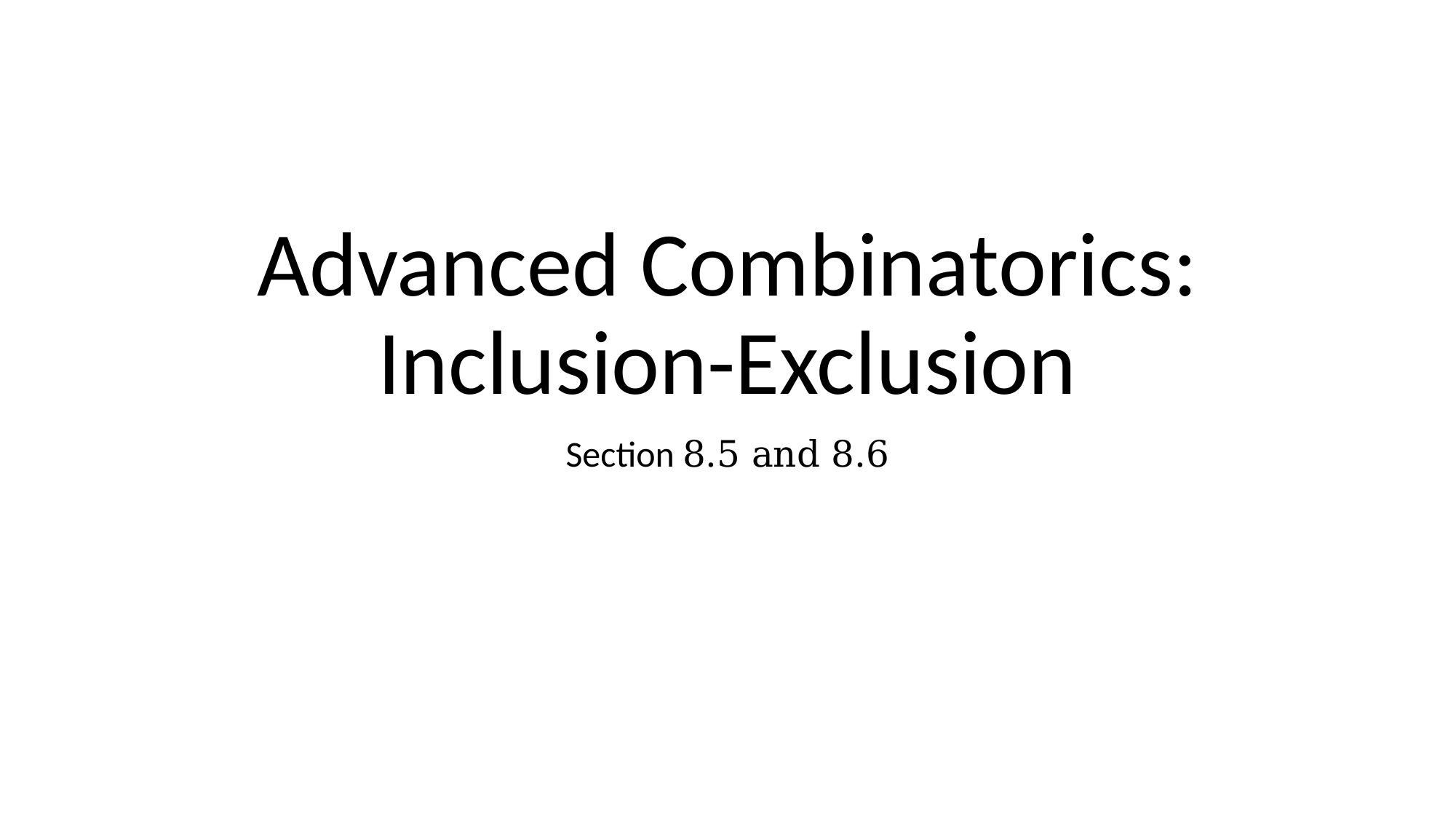

# Advanced Combinatorics: Inclusion-Exclusion
Section 8.5 and 8.6